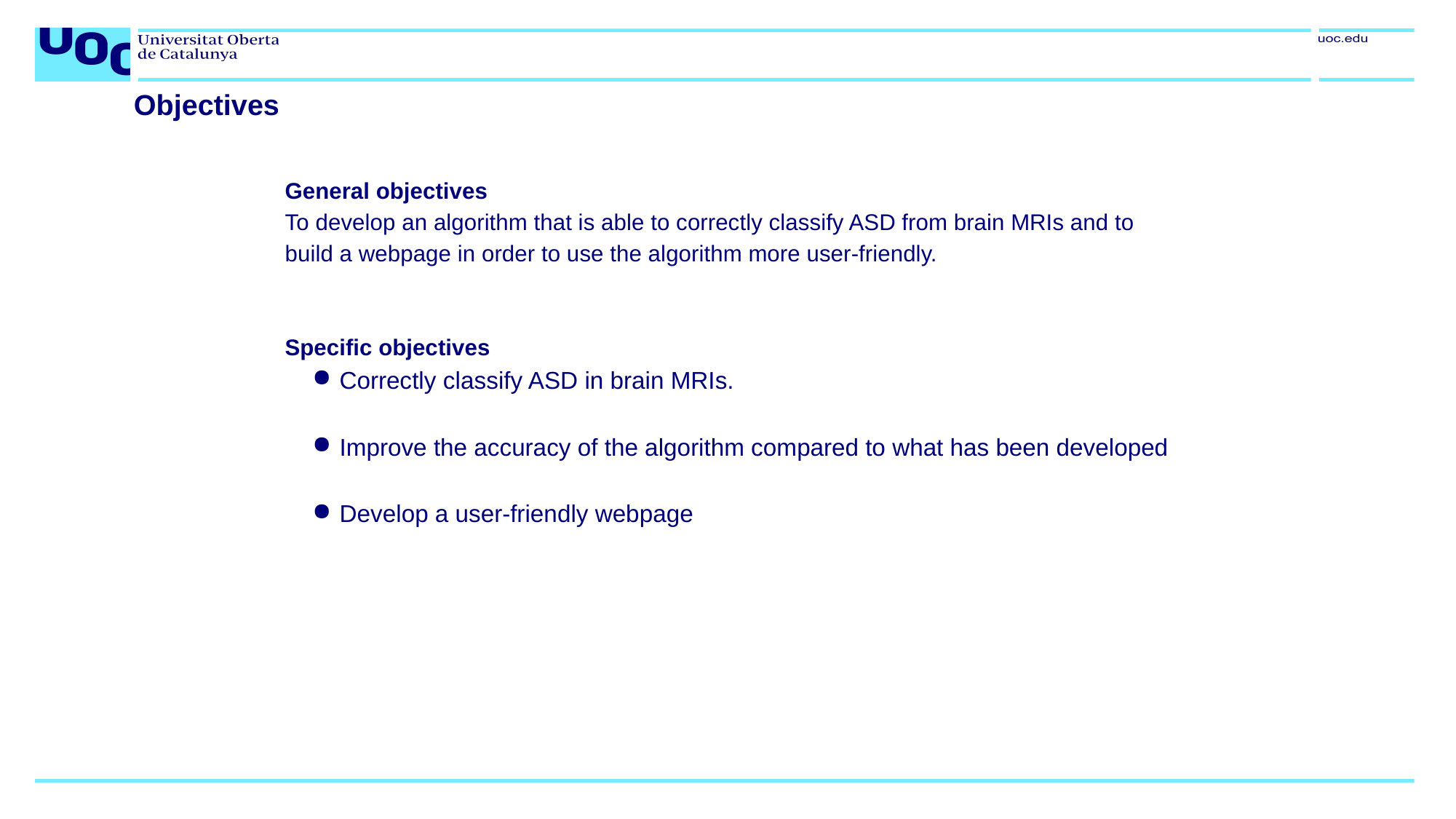

# Objectives

General objectives
To develop an algorithm that is able to correctly classify ASD from brain MRIs and to build a webpage in order to use the algorithm more user-friendly.

Specific objectives
Correctly classify ASD in brain MRIs.

Improve the accuracy of the algorithm compared to what has been developed

Develop a user-friendly webpage